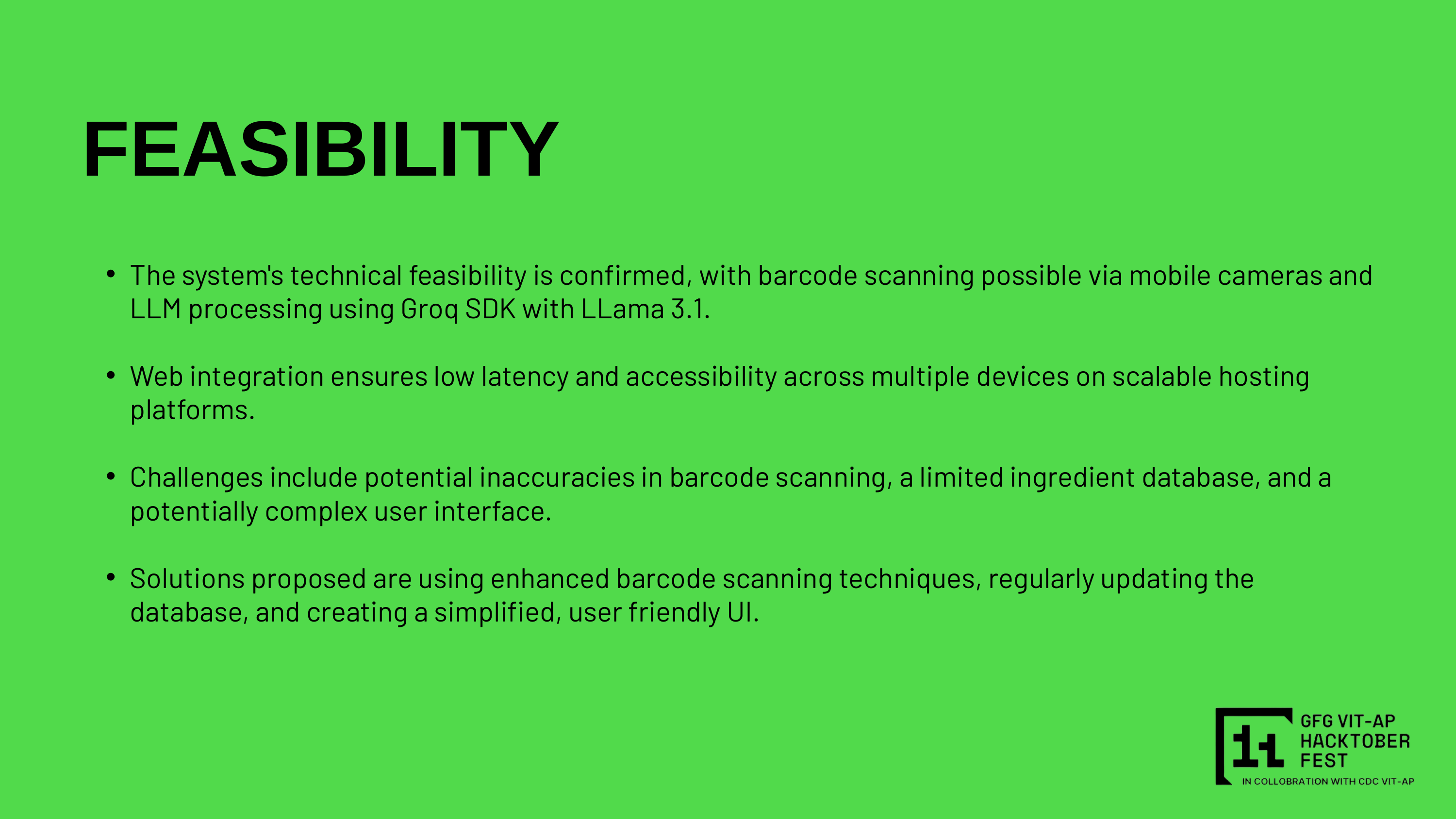

FEASIBILITY
The system's technical feasibility is confirmed, with barcode scanning possible via mobile cameras and LLM processing using Groq SDK with LLama 3.1.

Web integration ensures low latency and accessibility across multiple devices on scalable hosting platforms.

Challenges include potential inaccuracies in barcode scanning, a limited ingredient database, and a potentially complex user interface.

Solutions proposed are using enhanced barcode scanning techniques, regularly updating the database, and creating a simplified, user friendly UI.